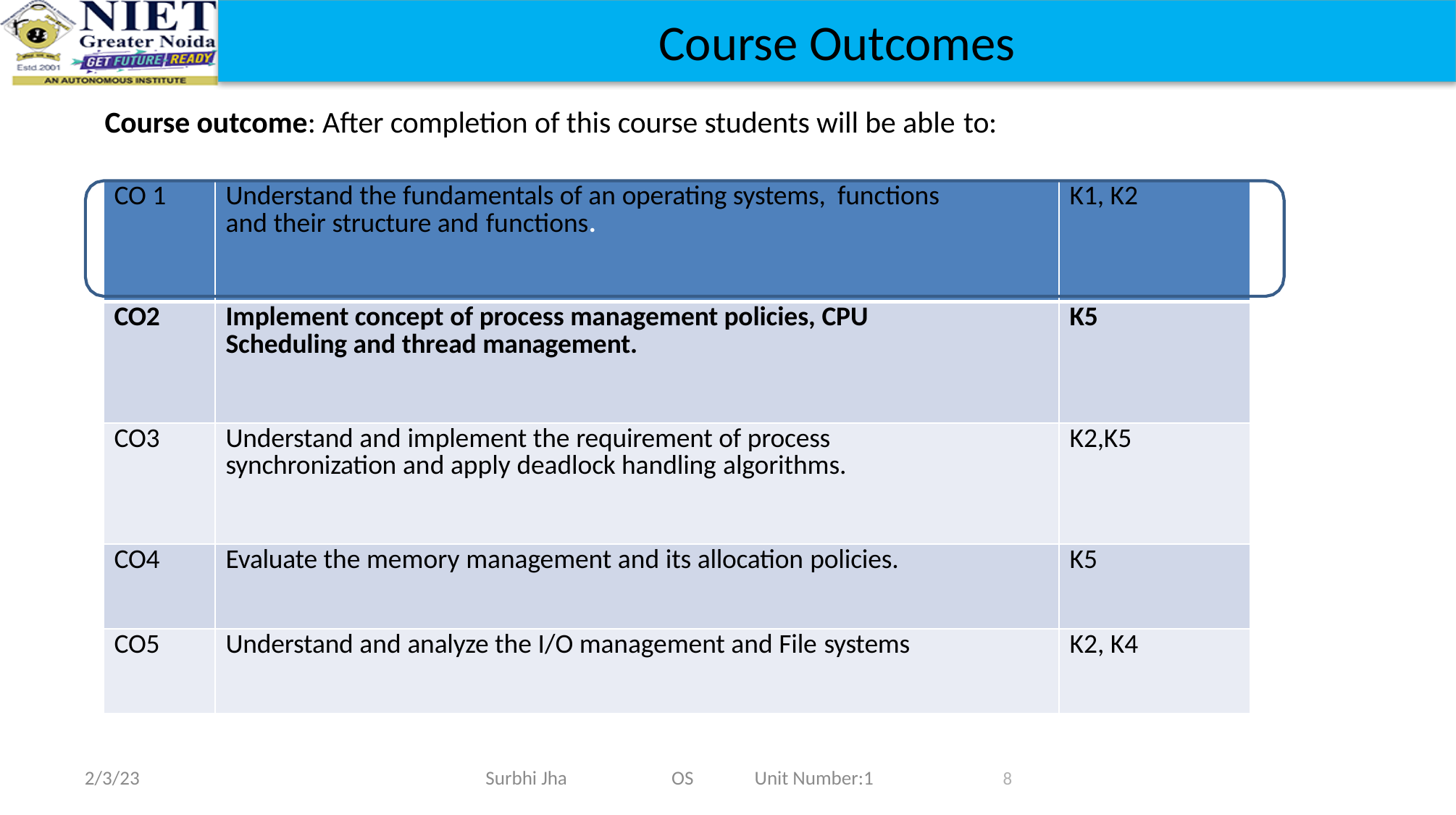

Course Outcomes
Course outcome: After completion of this course students will be able to:

| CO 1 | Understand the fundamentals of an operating systems, functions and their structure and functions. | K1, K2 |
| --- | --- | --- |
| CO2 | Implement concept of process management policies, CPU Scheduling and thread management. | K5 |
| CO3 | Understand and implement the requirement of process synchronization and apply deadlock handling algorithms. | K2,K5 |
| CO4 | Evaluate the memory management and its allocation policies. | K5 |
| CO5 | Understand and analyze the I/O management and File systems | K2, K4 |
2/3/23
Surbhi Jha                        OS              Unit Number:1
8